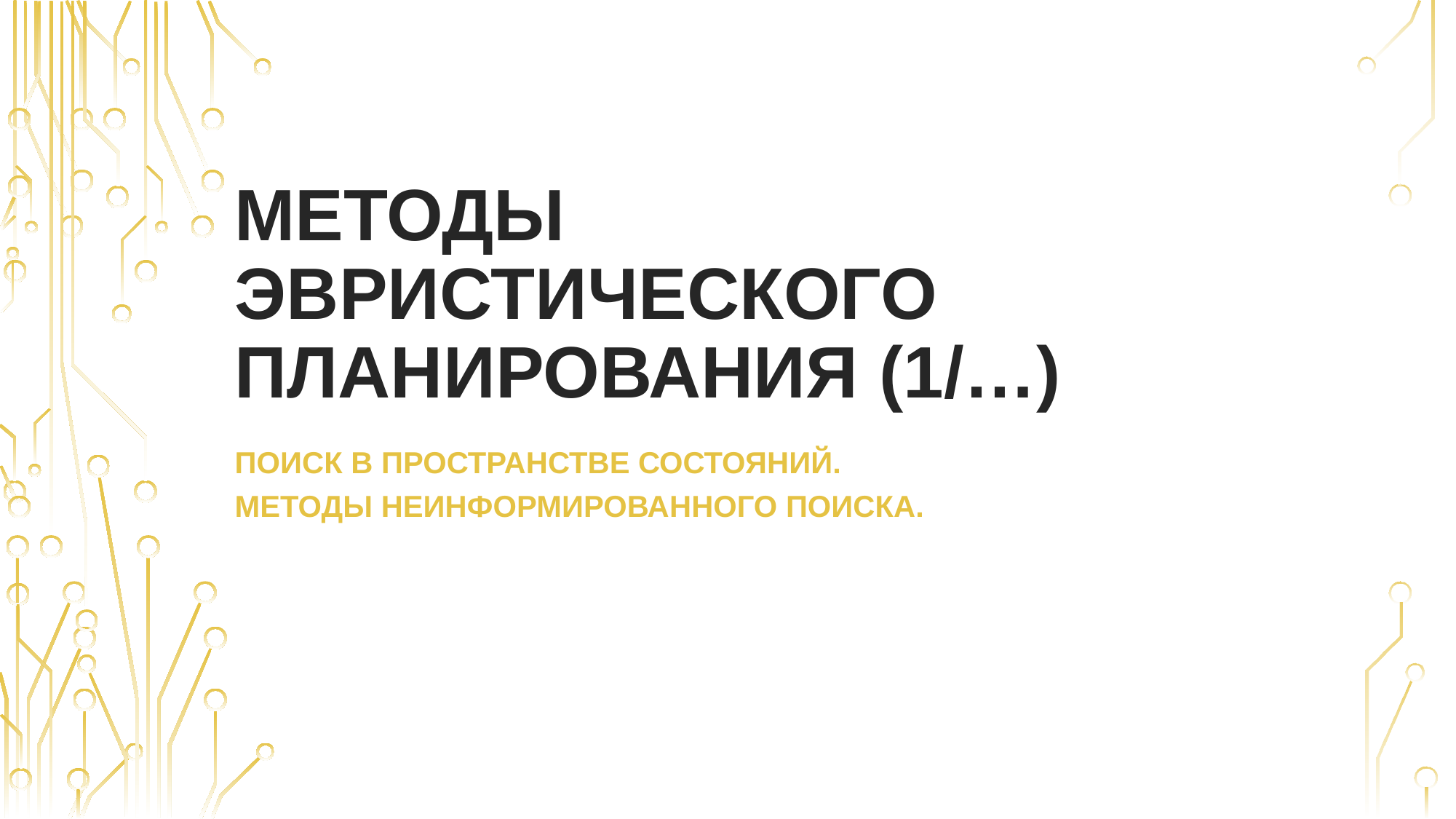

# Методы эвристического планирования (1/…)
поиск в пространстве состояний.
Методы неинформированного поиска.